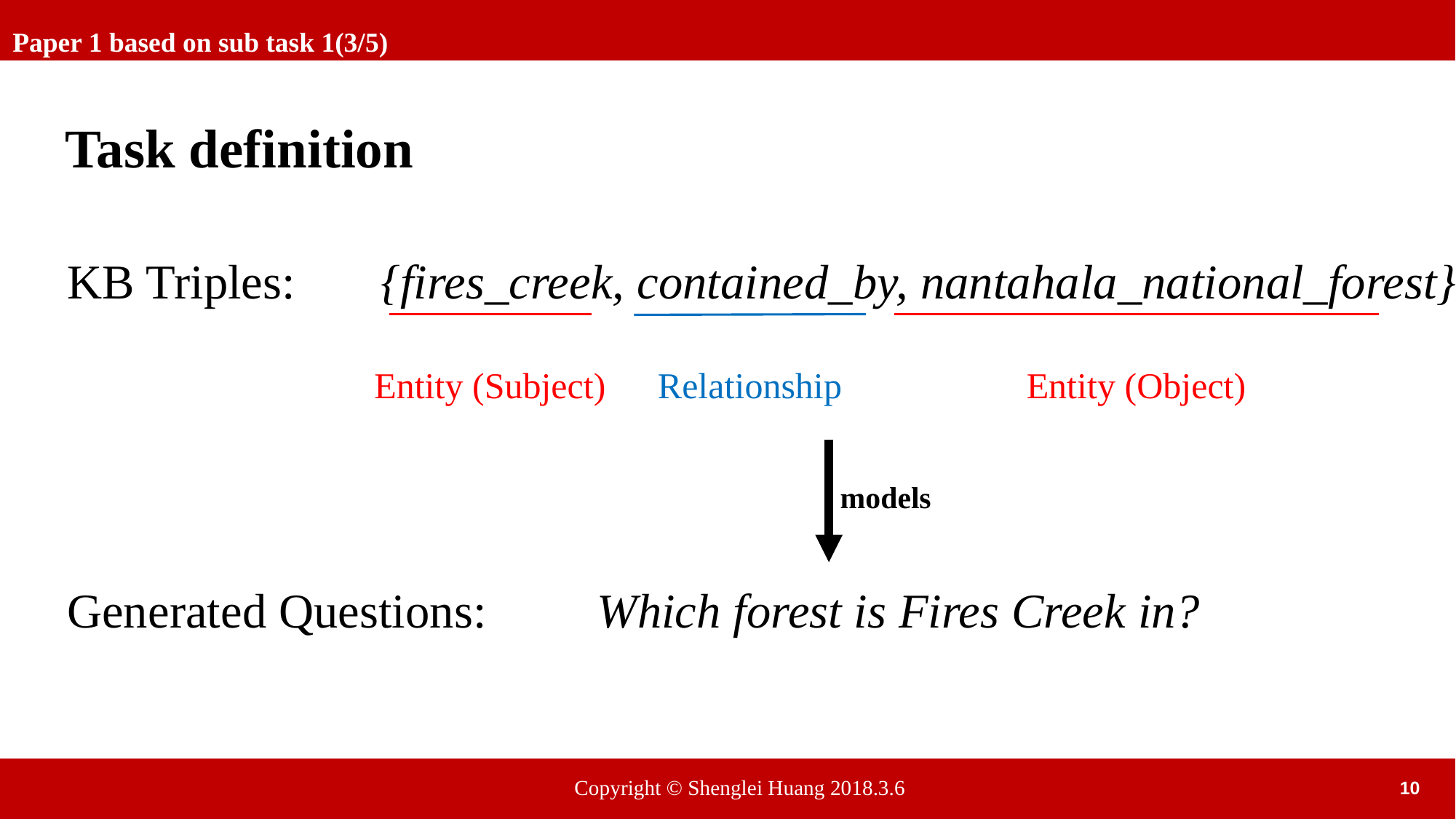

Paper 1 based on sub task 1(3/5)
Task definition
KB Triples:       {fires_creek, contained_by, nantahala_national_forest}
Relationship
Entity (Subject)
Entity (Object)
models
Generated Questions:         Which forest is Fires Creek in?

Copyright © Shenglei Huang 2018.3.6
10